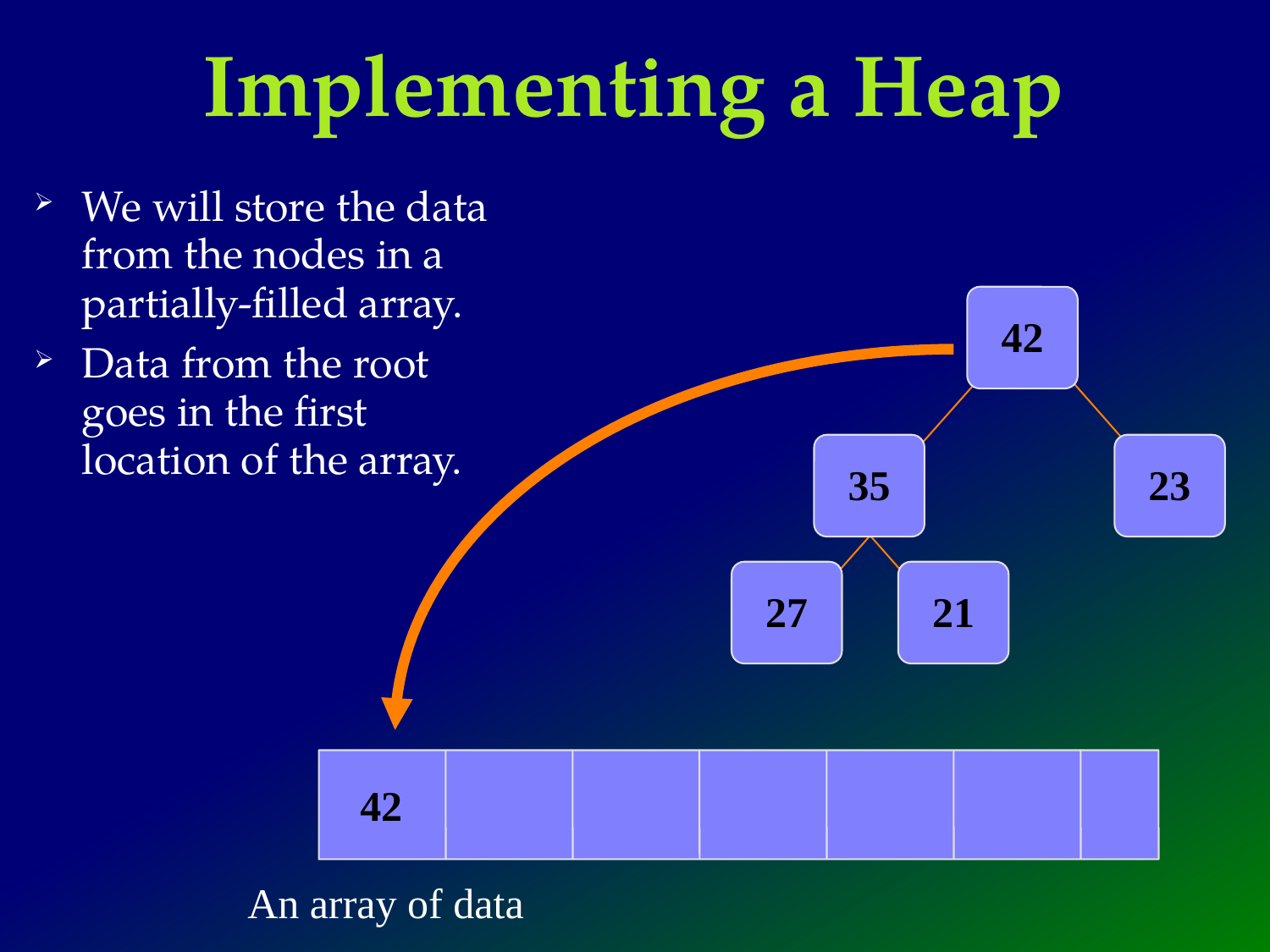

# Implementing a Heap
We will store the data from the nodes in a partially-filled array.
Data from the root goes in the first location of the array.

42

35

23

27

21

42
An array of data